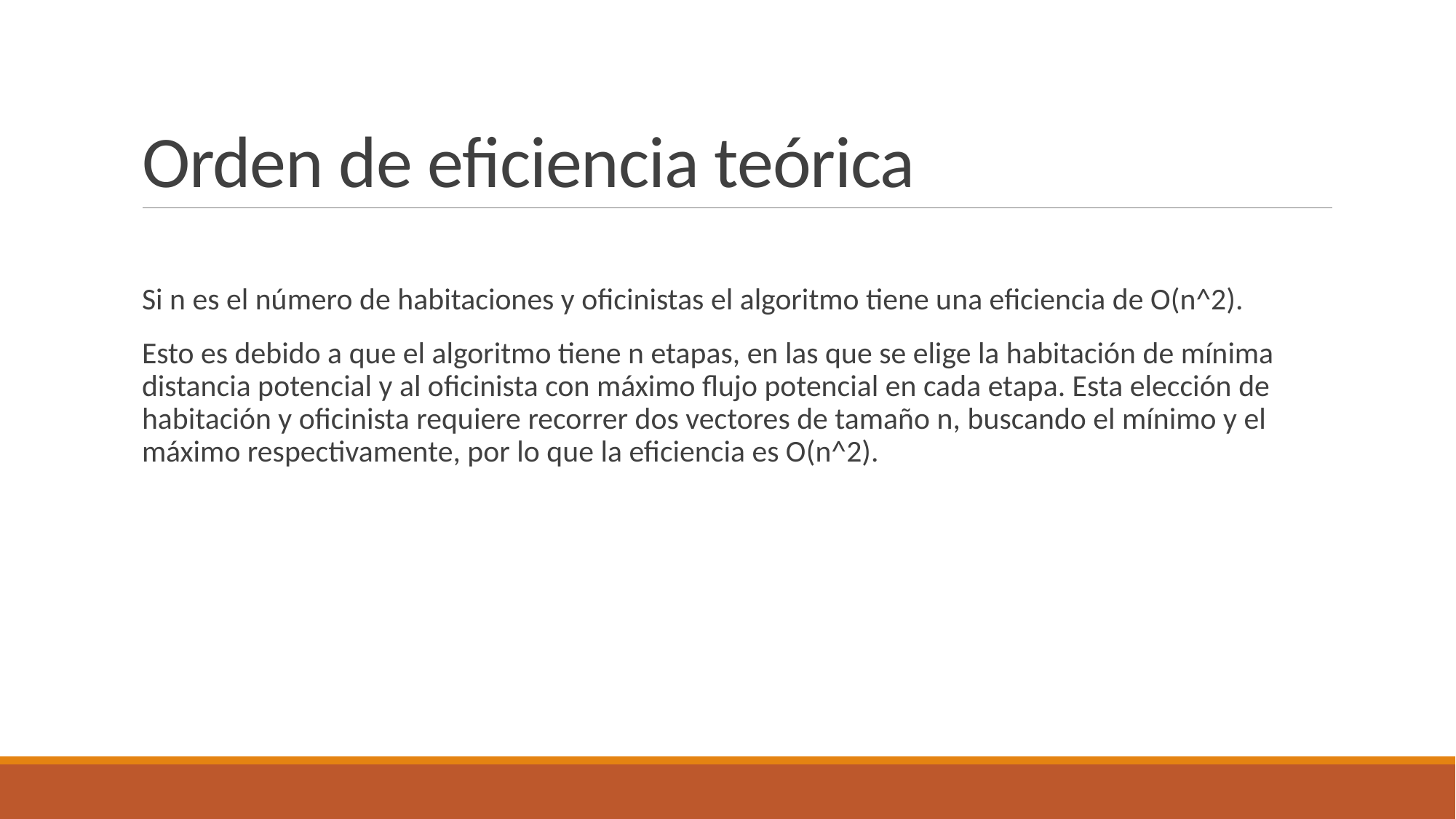

# Orden de eficiencia teórica

Si n es el número de habitaciones y oficinistas el algoritmo tiene una eficiencia de O(n^2).
Esto es debido a que el algoritmo tiene n etapas, en las que se elige la habitación de mínima distancia potencial y al oficinista con máximo flujo potencial en cada etapa. Esta elección de habitación y oficinista requiere recorrer dos vectores de tamaño n, buscando el mínimo y el máximo respectivamente, por lo que la eficiencia es O(n^2).